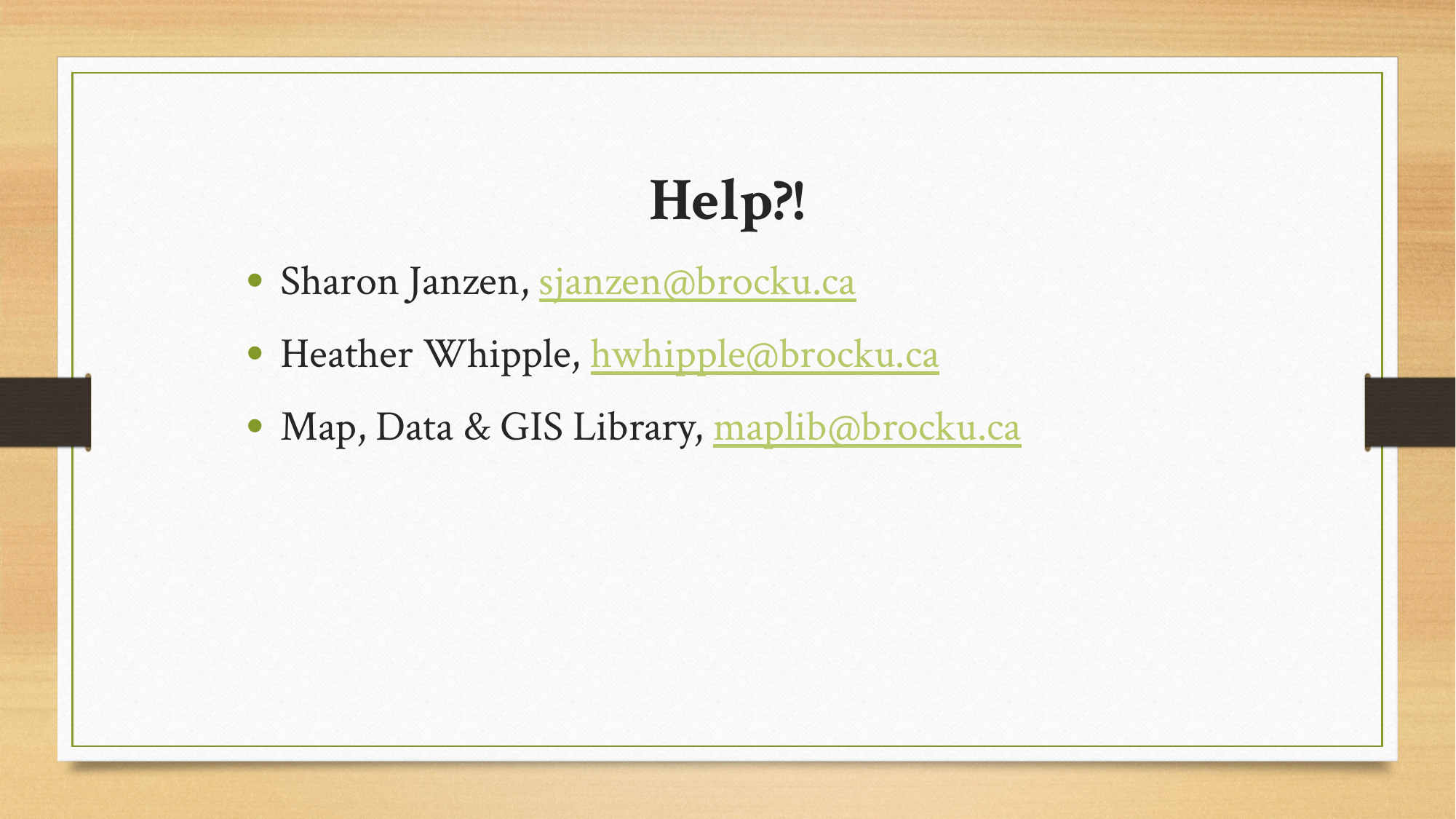

# Help?!
Sharon Janzen, sjanzen@brocku.ca
Heather Whipple, hwhipple@brocku.ca
Map, Data & GIS Library, maplib@brocku.ca